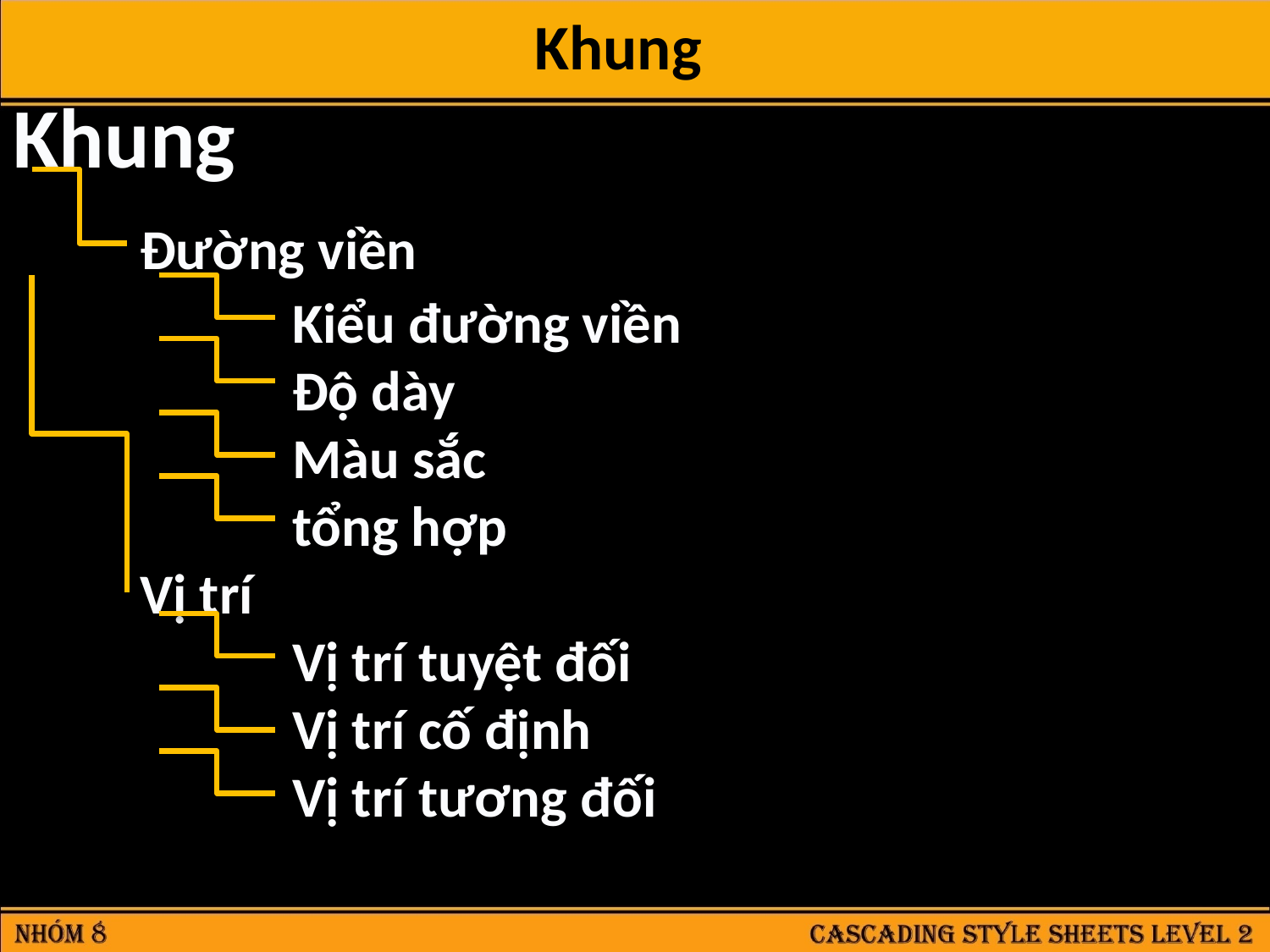

Khung
Khung
	Đường viền
                      Kiểu đường viền
                      Độ dày
                      Màu sắc
                      tổng hợp
          Vị trí
                      Vị trí tuyệt đối
                      Vị trí cố định
                      Vị trí tương đối